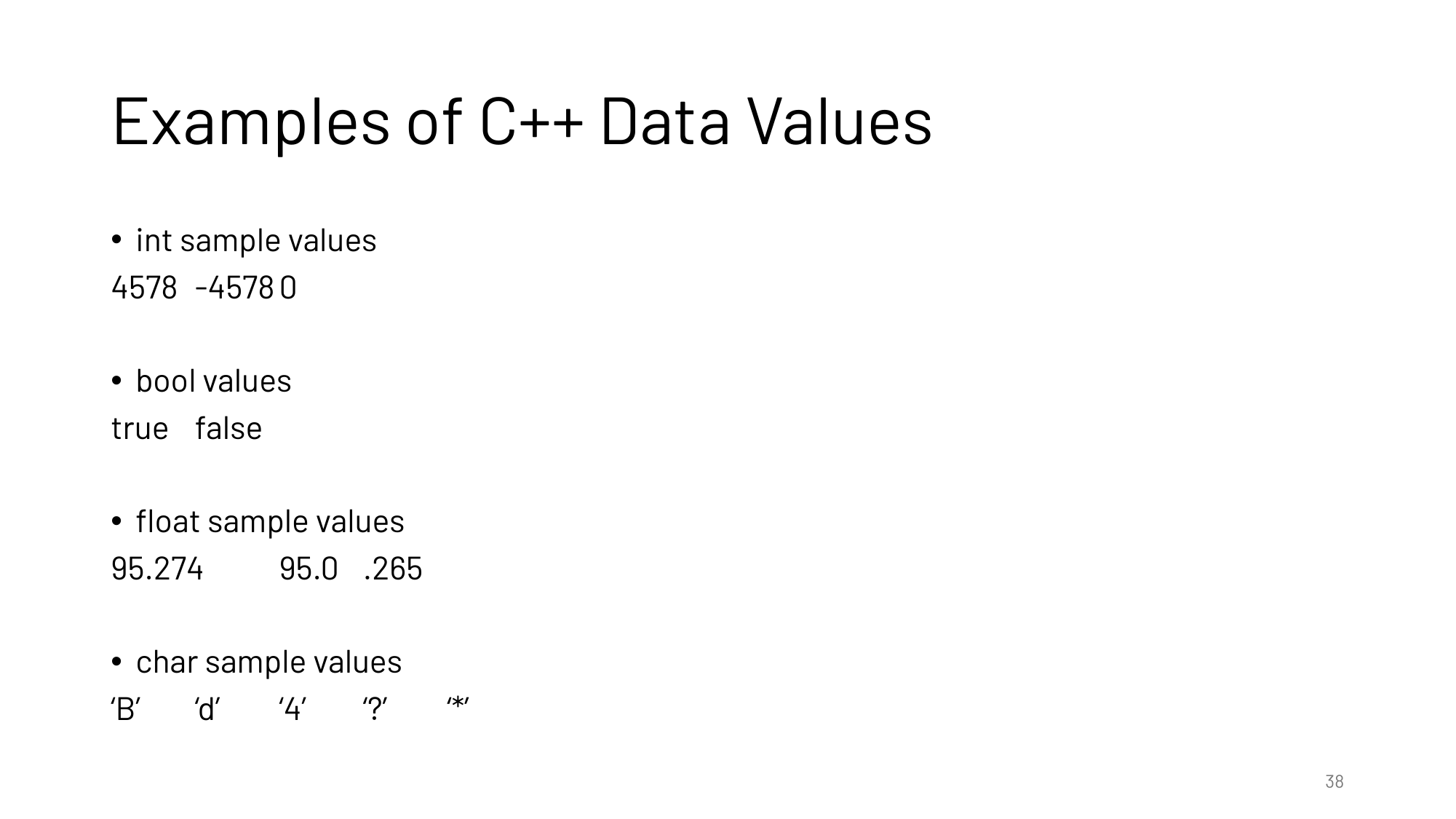

# Examples of C++ Data Values
int sample values
4578		-4578		0

bool values
true 		false

float sample values
95.274 	95.0 		.265

char sample values
‘B’ 		‘d’ 		‘4’ 		‘?’ 		‘*’
38